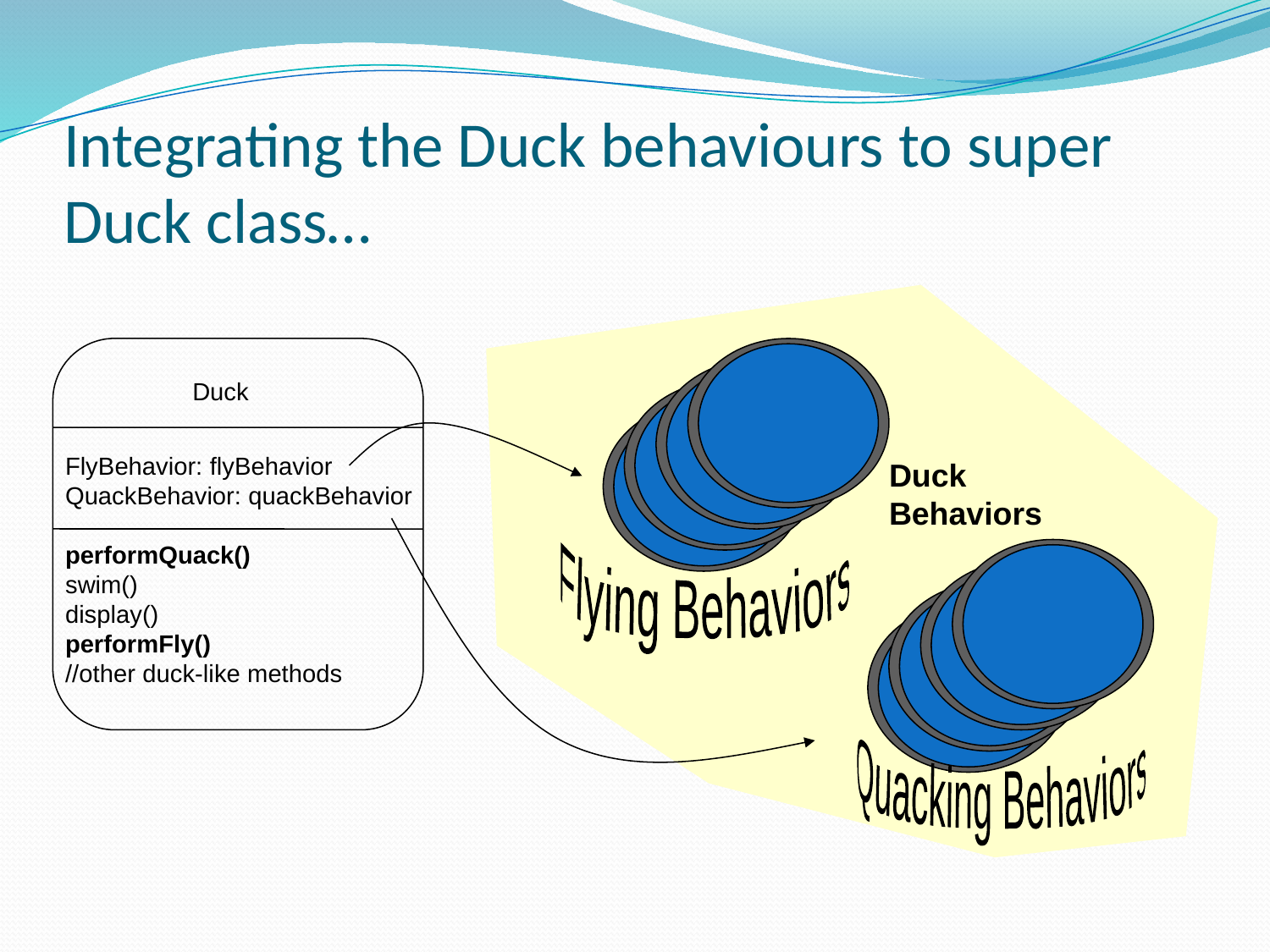

# Integrating the Duck behaviours to super Duck class…

Duck

FlyBehavior: flyBehavior
QuackBehavior: quackBehavior

performQuack()
swim()
display()
performFly()
//other duck-like methods

Duck
Behaviors

Flying Behaviors

Quacking Behaviors